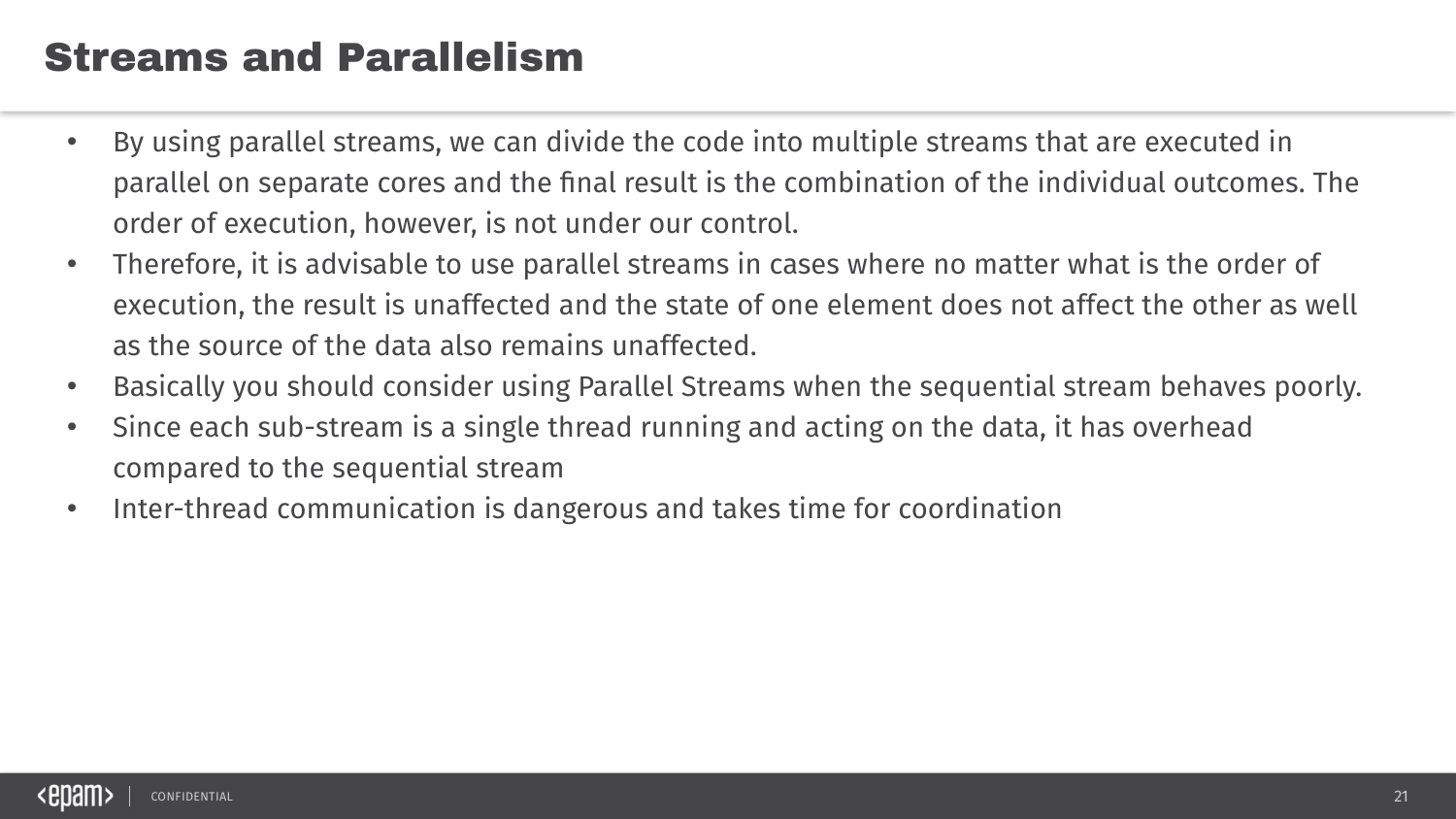

Streams and Parallelism
By using parallel streams, we can divide the code into multiple streams that are executed in parallel on separate cores and the final result is the combination of the individual outcomes. The order of execution, however, is not under our control.
Therefore, it is advisable to use parallel streams in cases where no matter what is the order of execution, the result is unaffected and the state of one element does not affect the other as well as the source of the data also remains unaffected.
Basically you should consider using Parallel Streams when the sequential stream behaves poorly.
Since each sub-stream is a single thread running and acting on the data, it has overhead compared to the sequential stream
Inter-thread communication is dangerous and takes time for coordination